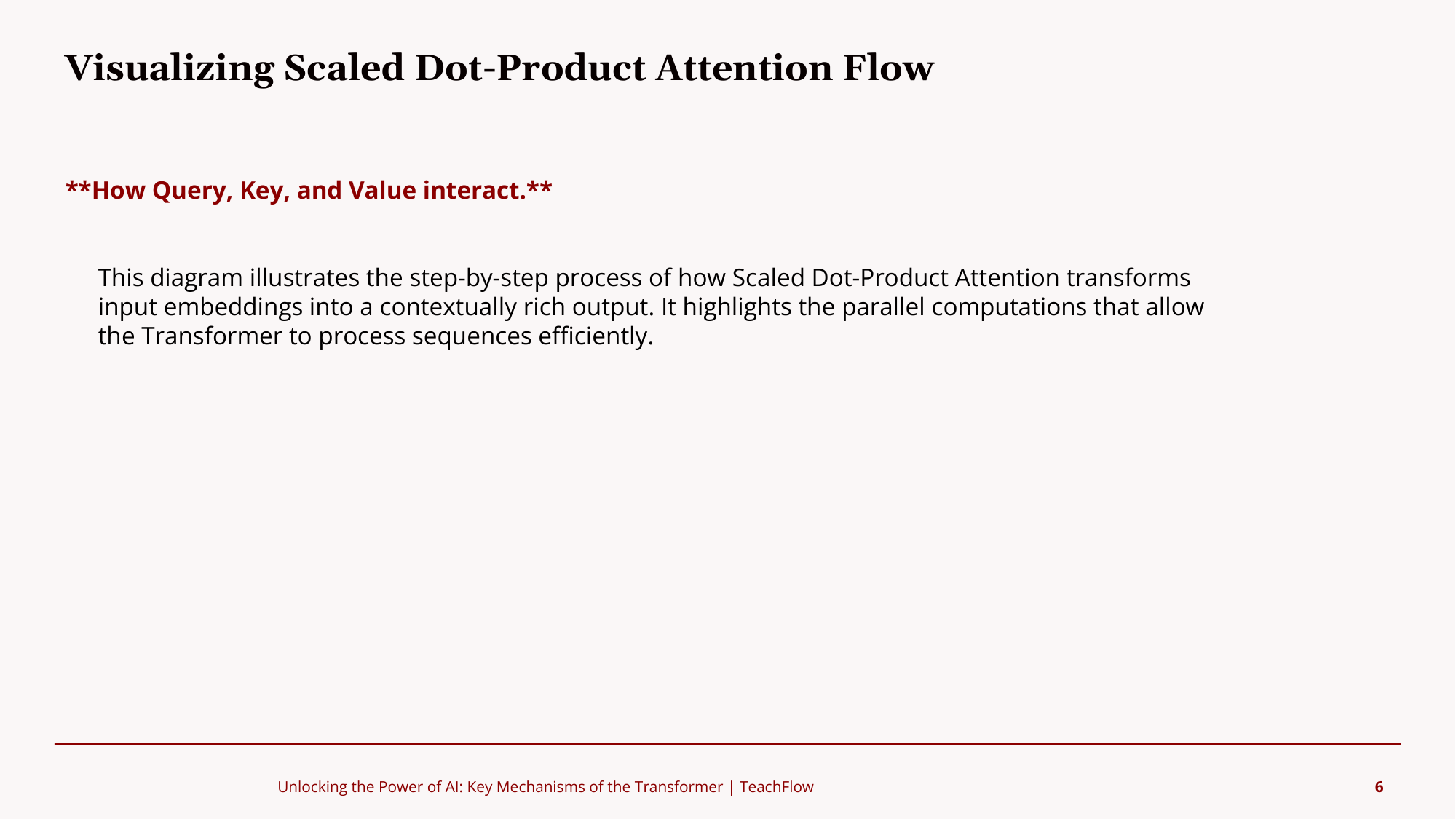

Visualizing Scaled Dot-Product Attention Flow
#
**How Query, Key, and Value interact.**
This diagram illustrates the step-by-step process of how Scaled Dot-Product Attention transforms input embeddings into a contextually rich output. It highlights the parallel computations that allow the Transformer to process sequences efficiently.

Unlocking the Power of AI: Key Mechanisms of the Transformer | TeachFlow
6